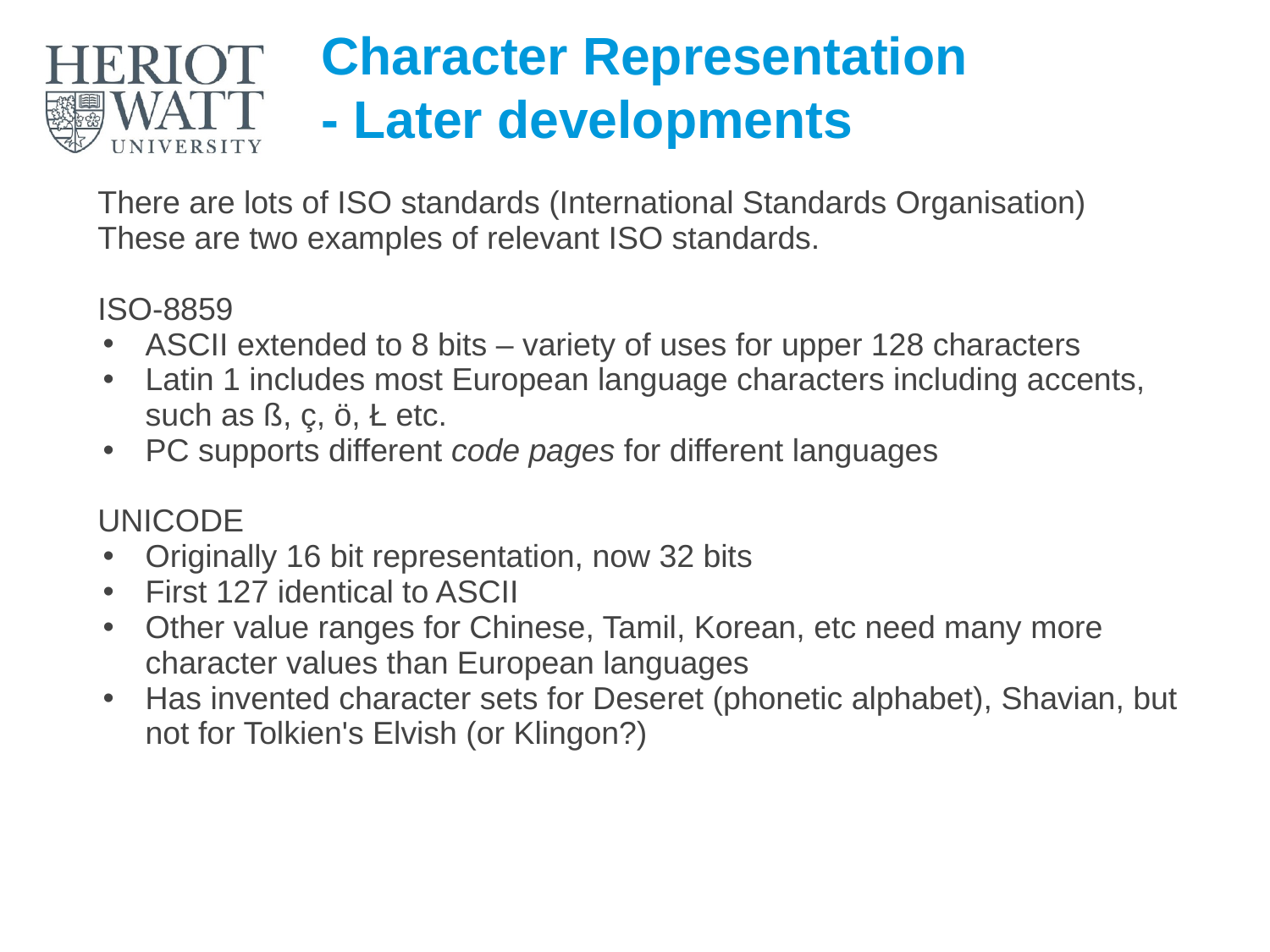

# Character Representation - Later developments
There are lots of ISO standards (International Standards Organisation)
These are two examples of relevant ISO standards.

ISO-8859
ASCII extended to 8 bits – variety of uses for upper 128 characters
Latin 1 includes most European language characters including accents, such as ß, ç, ö, Ł etc.
PC supports different code pages for different languages

UNICODE
Originally 16 bit representation, now 32 bits
First 127 identical to ASCII
Other value ranges for Chinese, Tamil, Korean, etc need many more character values than European languages
Has invented character sets for Deseret (phonetic alphabet), Shavian, but not for Tolkien's Elvish (or Klingon?)